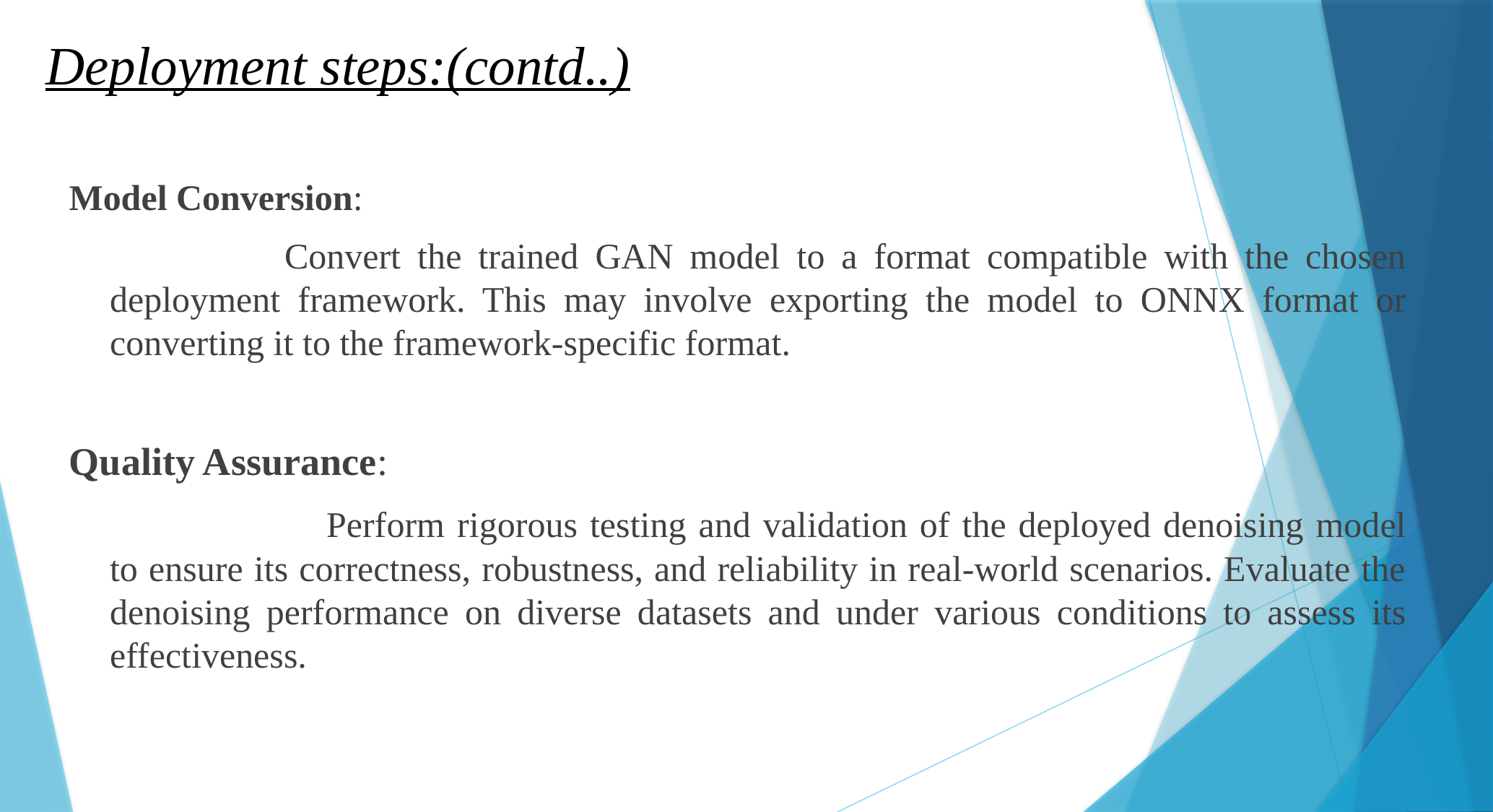

# Deployment steps:(contd..)
Model Conversion:
		    Convert the trained GAN model to a format compatible with the chosen deployment framework. This may involve exporting the model to ONNX format or converting it to the framework-specific format.

Quality Assurance:
			Perform rigorous testing and validation of the deployed denoising model to ensure its correctness, robustness, and reliability in real-world scenarios. Evaluate the denoising performance on diverse datasets and under various conditions to assess its effectiveness.